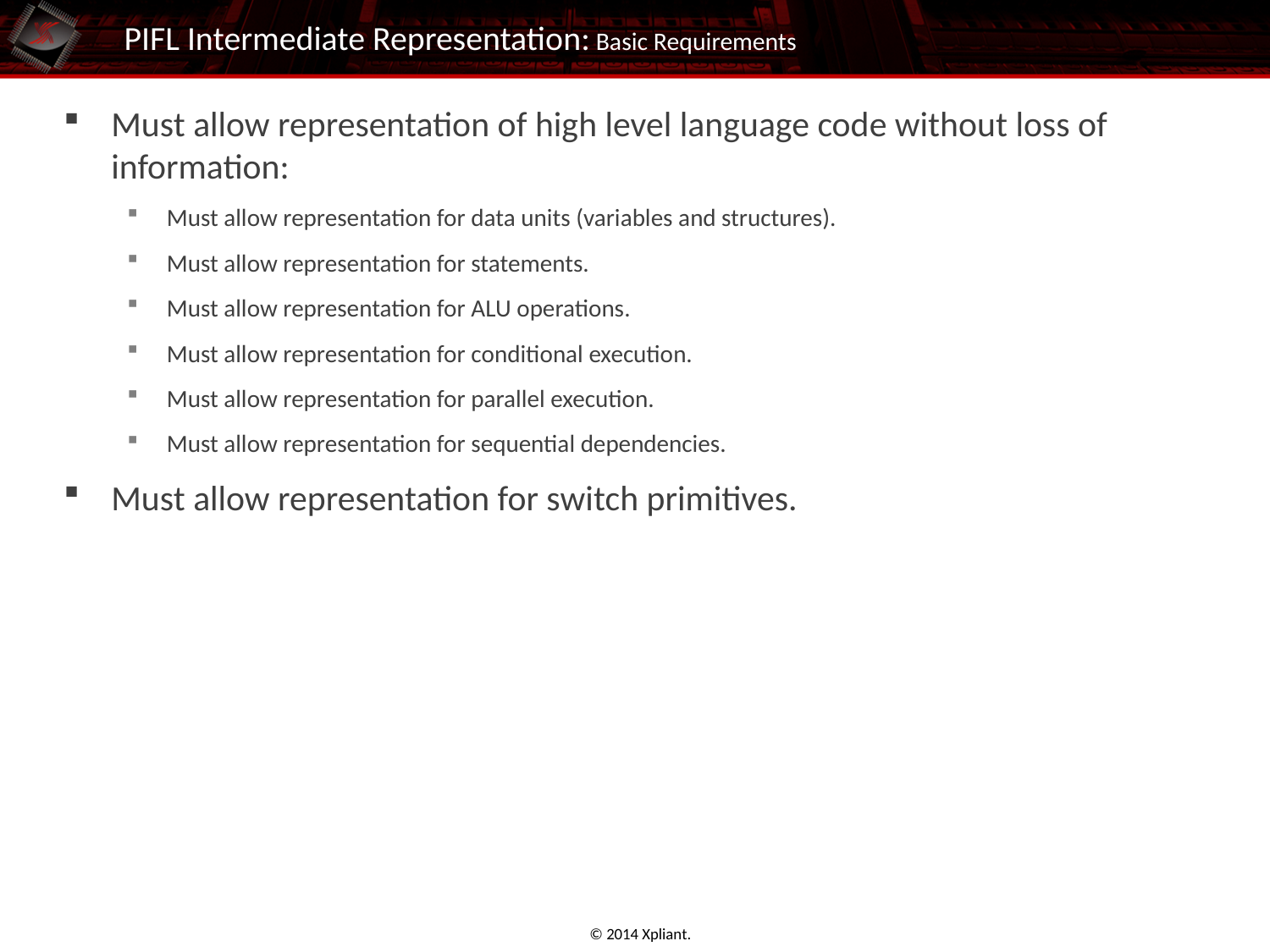

# PIFL Intermediate Representation: Basic Requirements
Must allow representation of high level language code without loss of information:
Must allow representation for data units (variables and structures).
Must allow representation for statements.
Must allow representation for ALU operations.
Must allow representation for conditional execution.
Must allow representation for parallel execution.
Must allow representation for sequential dependencies.
Must allow representation for switch primitives.

© 2014 Xpliant.